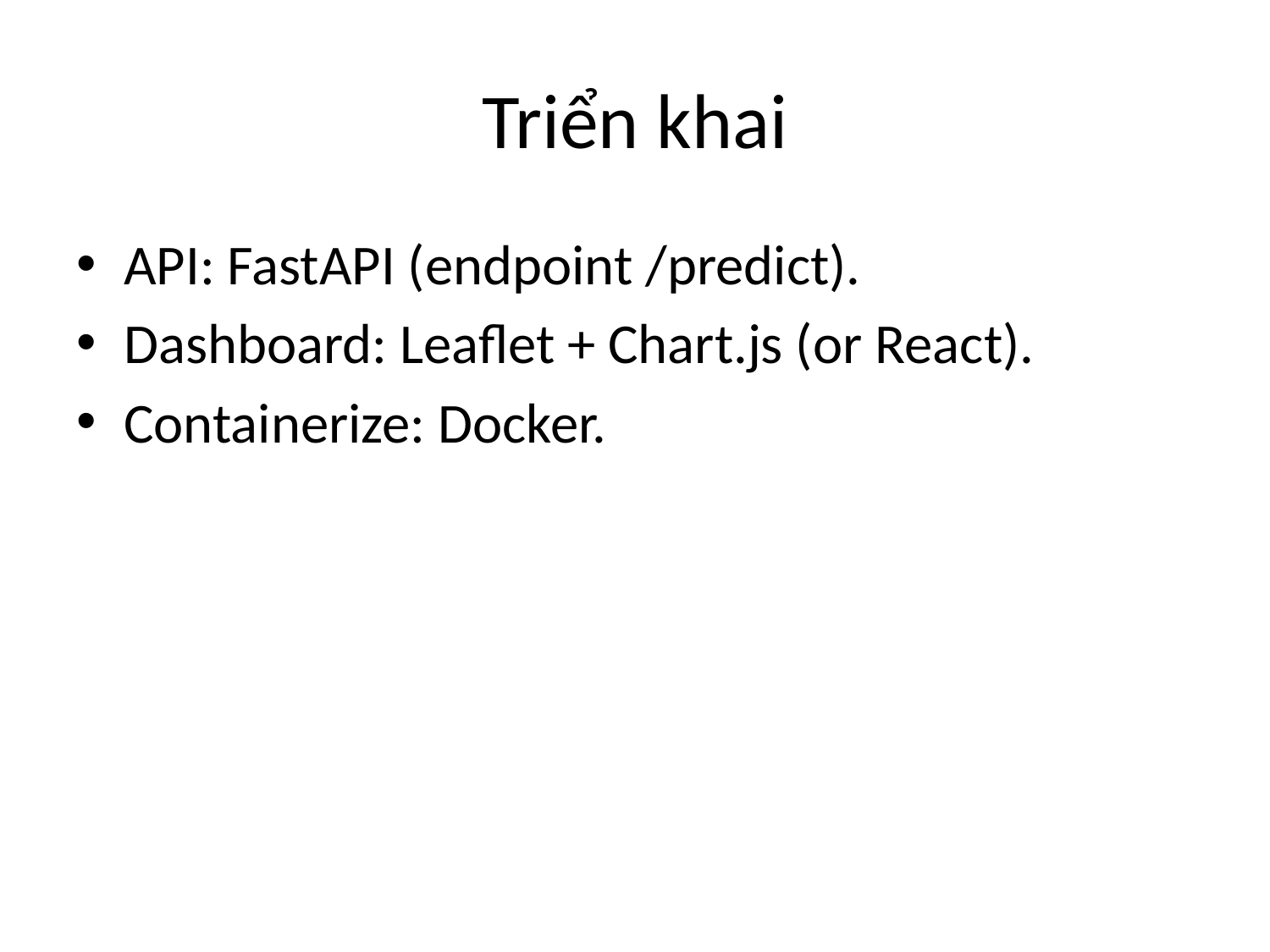

# Triển khai
API: FastAPI (endpoint /predict).
Dashboard: Leaflet + Chart.js (or React).
Containerize: Docker.